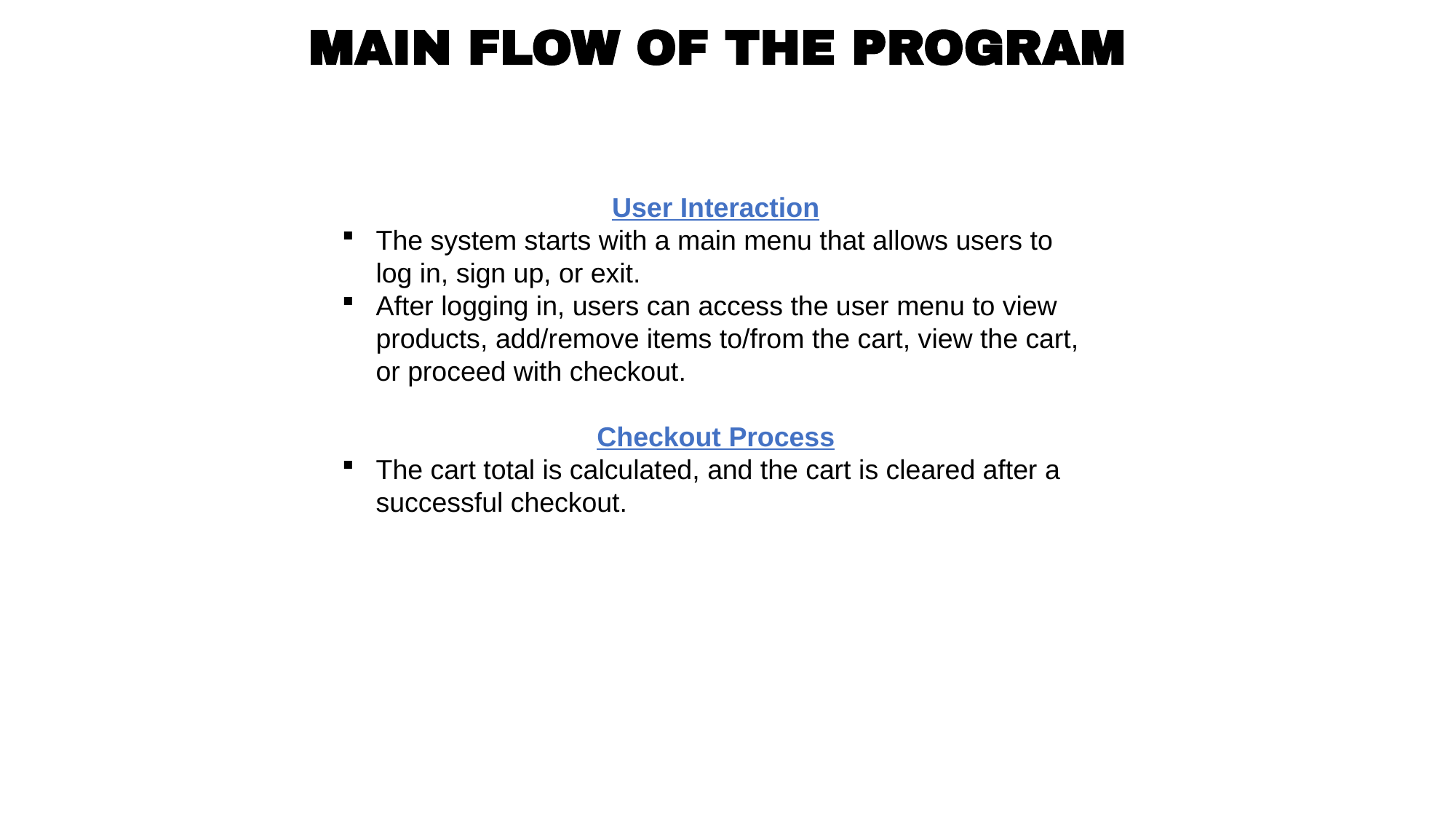

MAIN FLOW OF THE PROGRAM
User Interaction
The system starts with a main menu that allows users to log in, sign up, or exit.
After logging in, users can access the user menu to view products, add/remove items to/from the cart, view the cart, or proceed with checkout.

Checkout Process
The cart total is calculated, and the cart is cleared after a successful checkout.